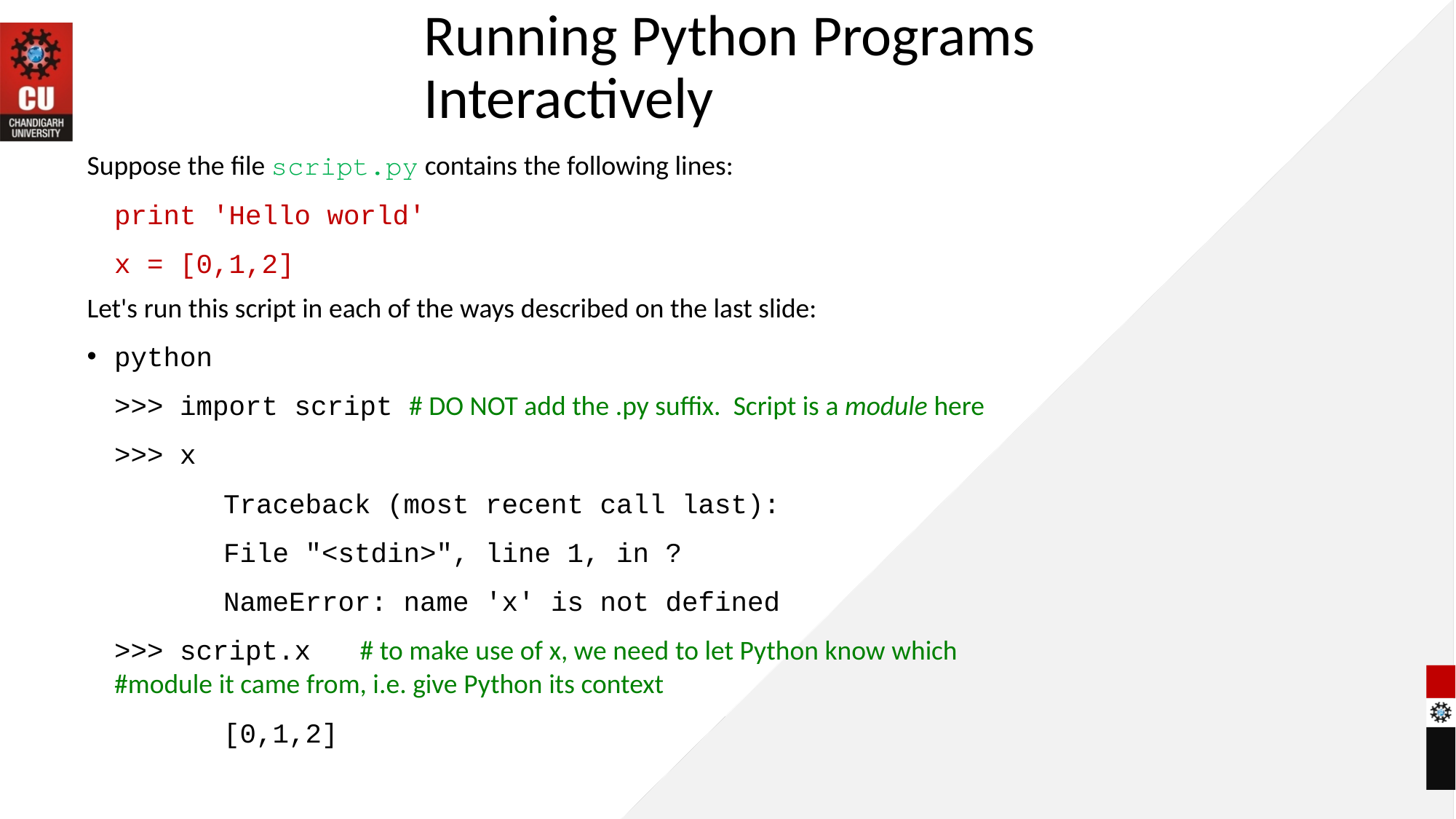

# Running Python Programs Interactively
Suppose the file script.py contains the following lines:
	print 'Hello world'
	x = [0,1,2]
Let's run this script in each of the ways described on the last slide:
python
	>>> import script # DO NOT add the .py suffix.  Script is a module here
	>>> x
		Traceback (most recent call last):
		File "<stdin>", line 1, in ?
		NameError: name 'x' is not defined
	>>> script.x   # to make use of x, we need to let Python know which 				      #module it came from, i.e. give Python its context
		[0,1,2]